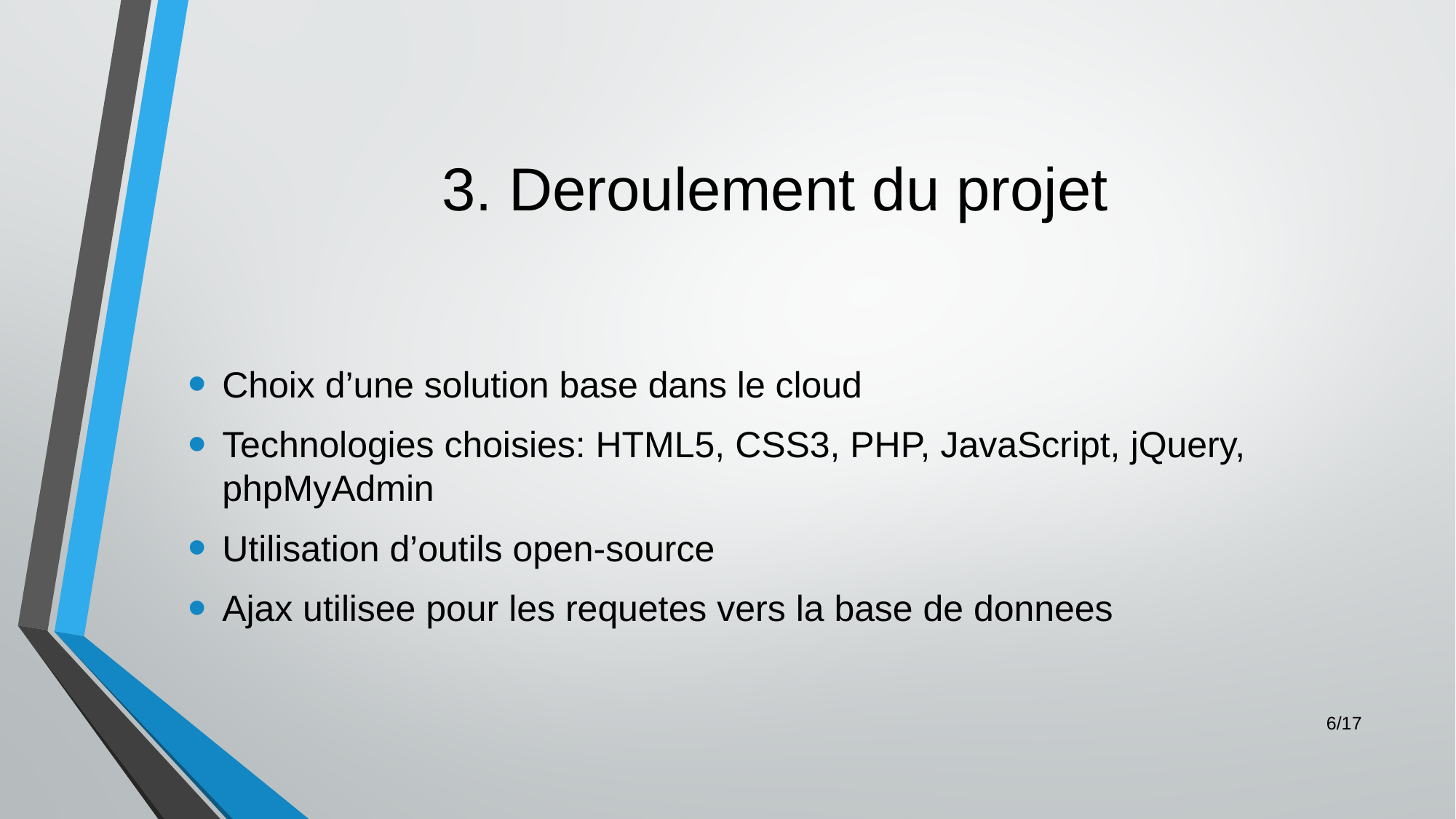

# 3. Deroulement du projet
Choix d’une solution base dans le cloud
Technologies choisies: HTML5, CSS3, PHP, JavaScript, jQuery, phpMyAdmin
Utilisation d’outils open-source
Ajax utilisee pour les requetes vers la base de donnees
6